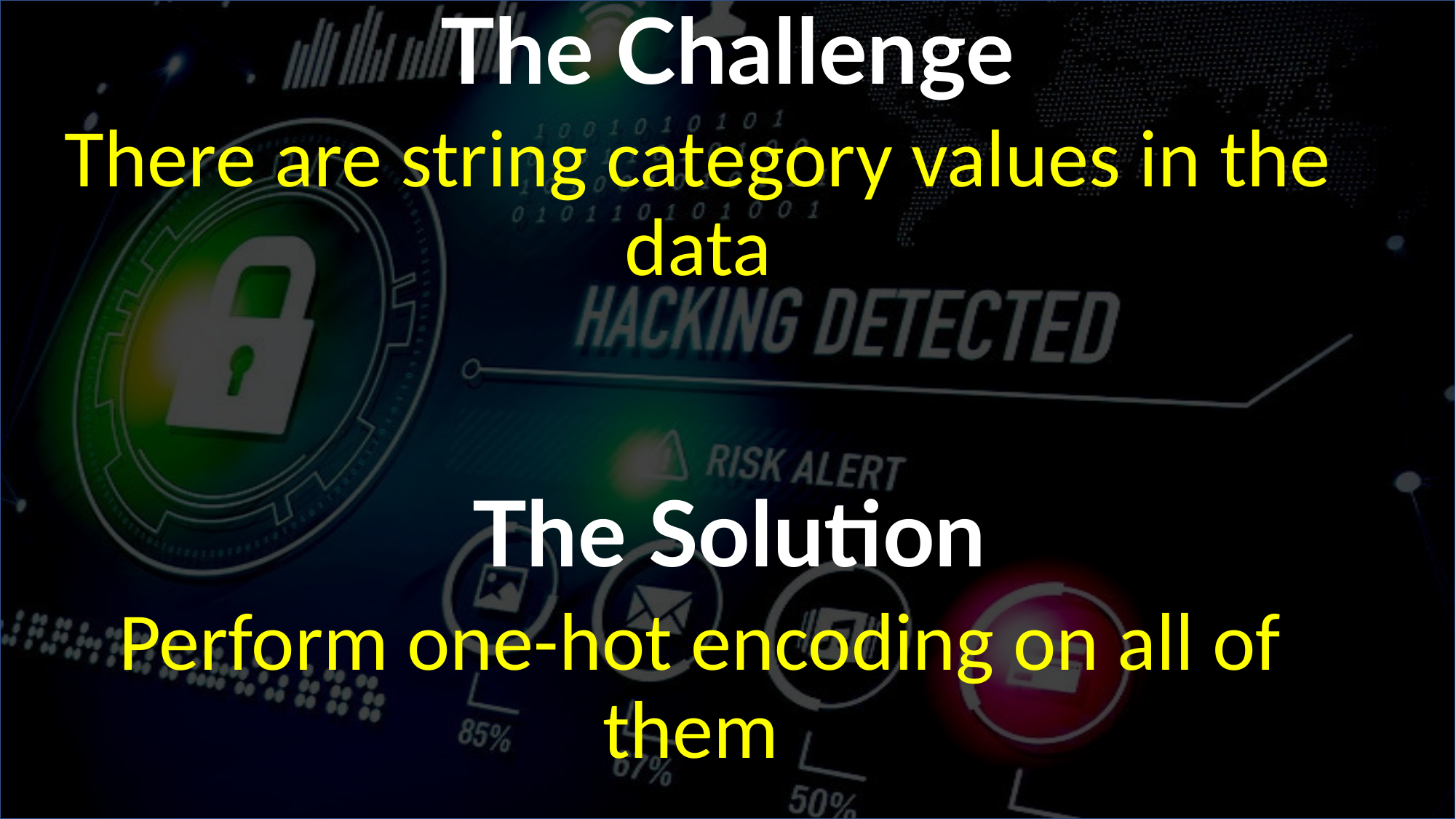

# The Challenge
There are string category values in the data
The Solution
Perform one-hot encoding on all of them